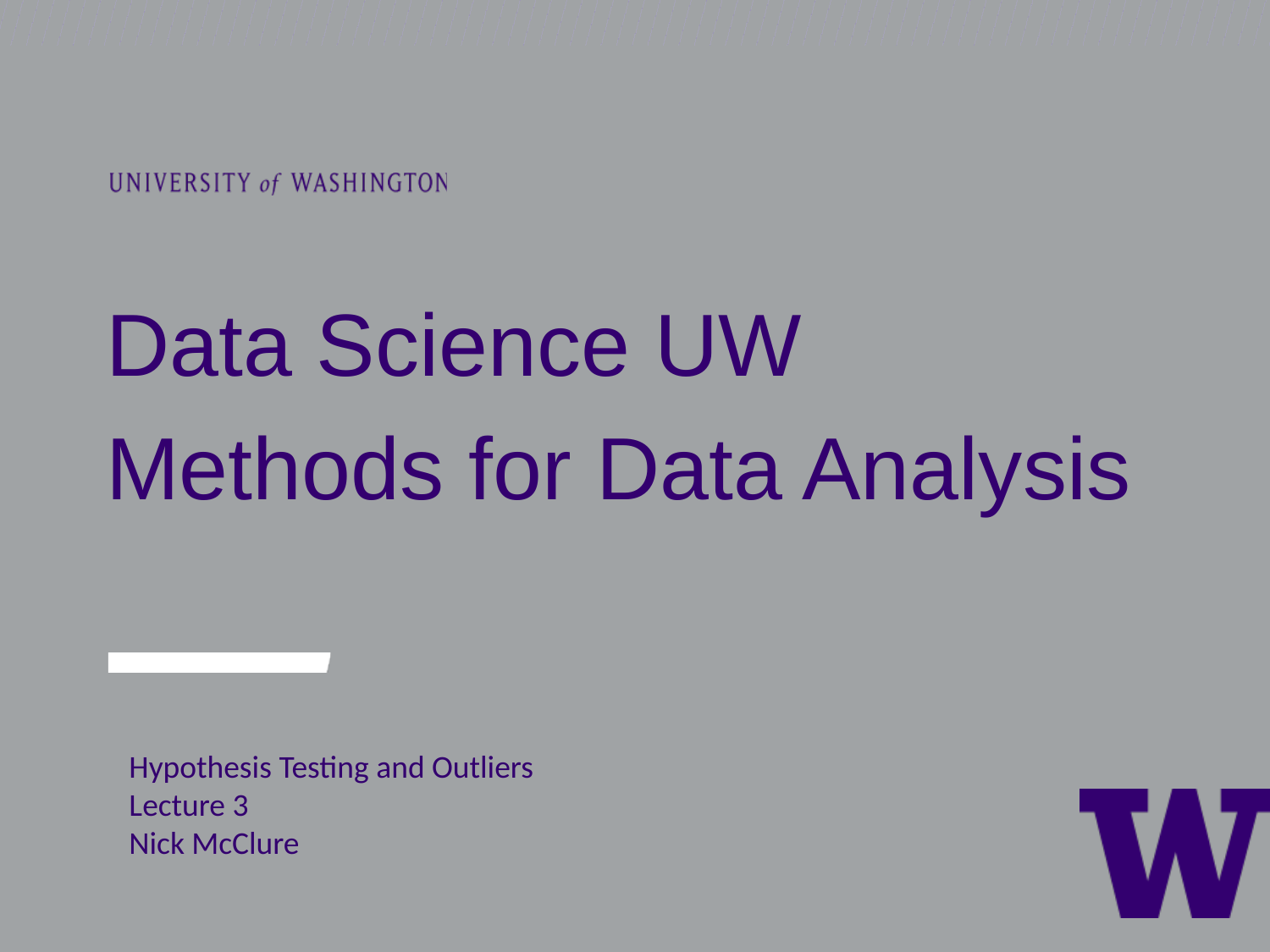

Data Science UW
Methods for Data Analysis
Hypothesis Testing and Outliers
Lecture 3
Nick McClure